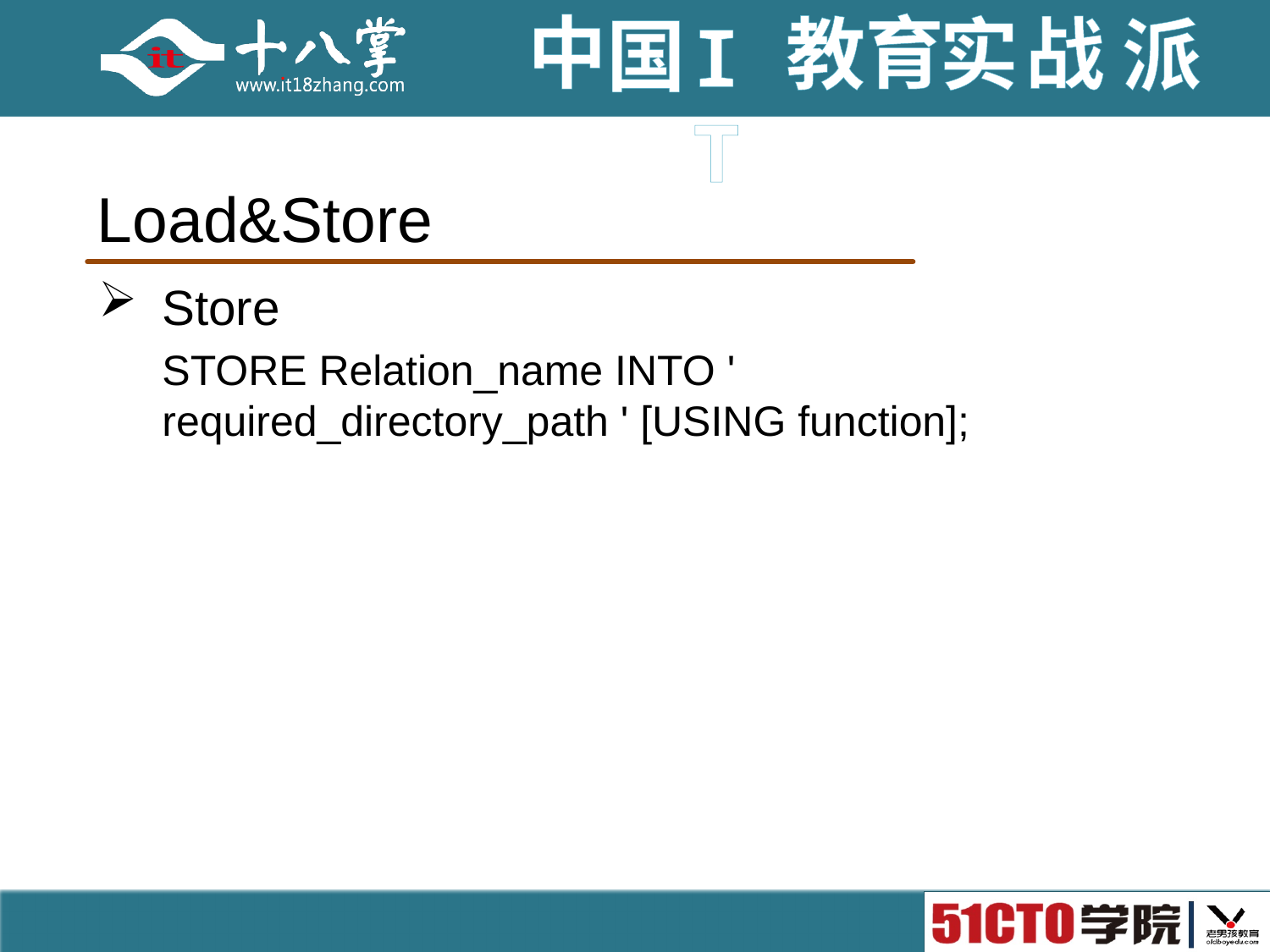

# Load&Store
Store
STORE Relation_name INTO ' required_directory_path ' [USING function];